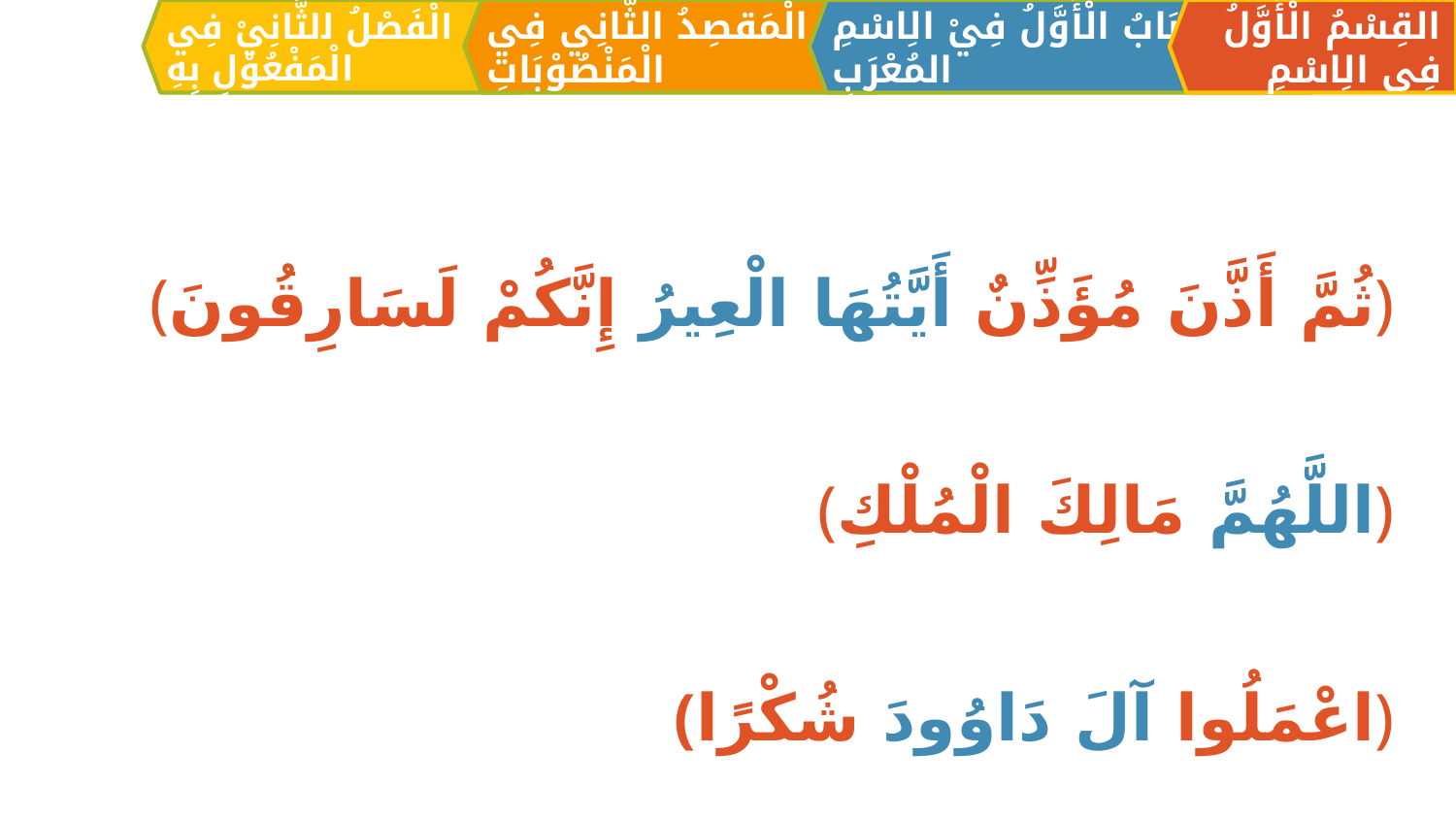

الْمَقصِدُ الثَّانِي فِي الْمَنْصُوْبَاتِ
القِسْمُ الْأَوَّلُ فِي الِاسْمِ
اَلبَابُ الْأَوَّلُ فِيْ الِاسْمِ المُعْرَبِ
الْفَصْلُ الثَّانِيْ فِي الْمَفْعُوْلِ بِهِ
﴿ثُمَّ أَذَّنَ مُؤَذِّنٌ أَيَّتُهَا الْعِيرُ إِنَّكُمْ لَسَارِقُونَ﴾
﴿اللَّهُمَّ مَالِكَ الْمُلْكِ﴾
﴿اعْمَلُوا آلَ دَاوُودَ شُكْرًا﴾